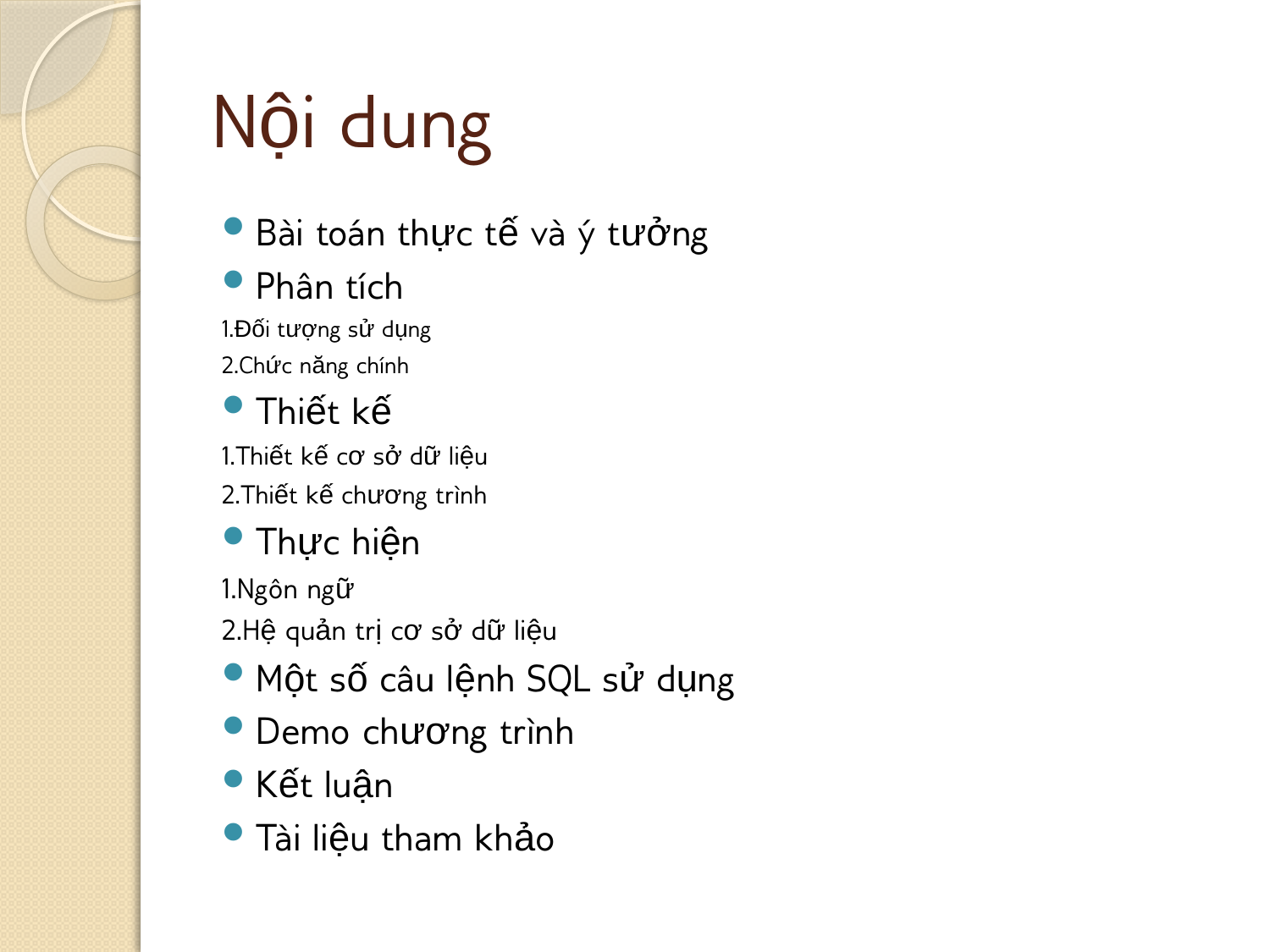

# Nội dung
Bài toán thực tế và ý tưởng
Phân tích
1.Đối tượng sử dụng
2.Chức năng chính
Thiết kế
1.Thiết kế cơ sở dữ liệu
2.Thiết kế chương trình
Thực hiện
1.Ngôn ngữ
2.Hệ quản trị cơ sở dữ liệu
Một số câu lệnh SQL sử dụng
Demo chương trình
Kết luận
Tài liệu tham khảo